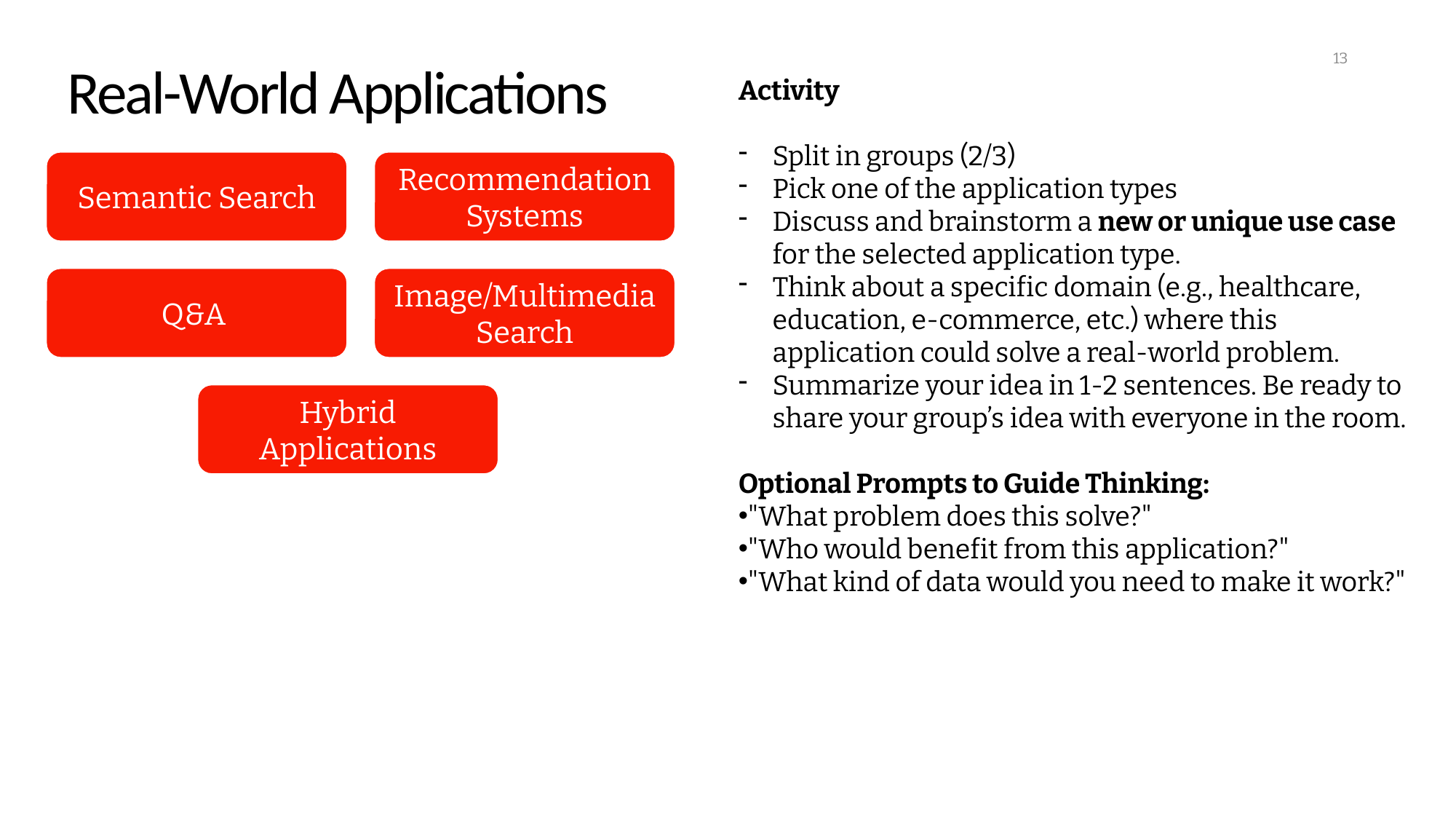

# Real-World Applications
13
Activity

Split in groups (2/3)
Pick one of the application types
Discuss and brainstorm a new or unique use case for the selected application type.
Think about a specific domain (e.g., healthcare, education, e-commerce, etc.) where this application could solve a real-world problem.
Summarize your idea in 1-2 sentences. Be ready to share your group’s idea with everyone in the room.

Optional Prompts to Guide Thinking:
"What problem does this solve?"
"Who would benefit from this application?"
"What kind of data would you need to make it work?"

Semantic Search
Recommendation Systems
Q&A
Image/Multimedia Search
Hybrid Applications